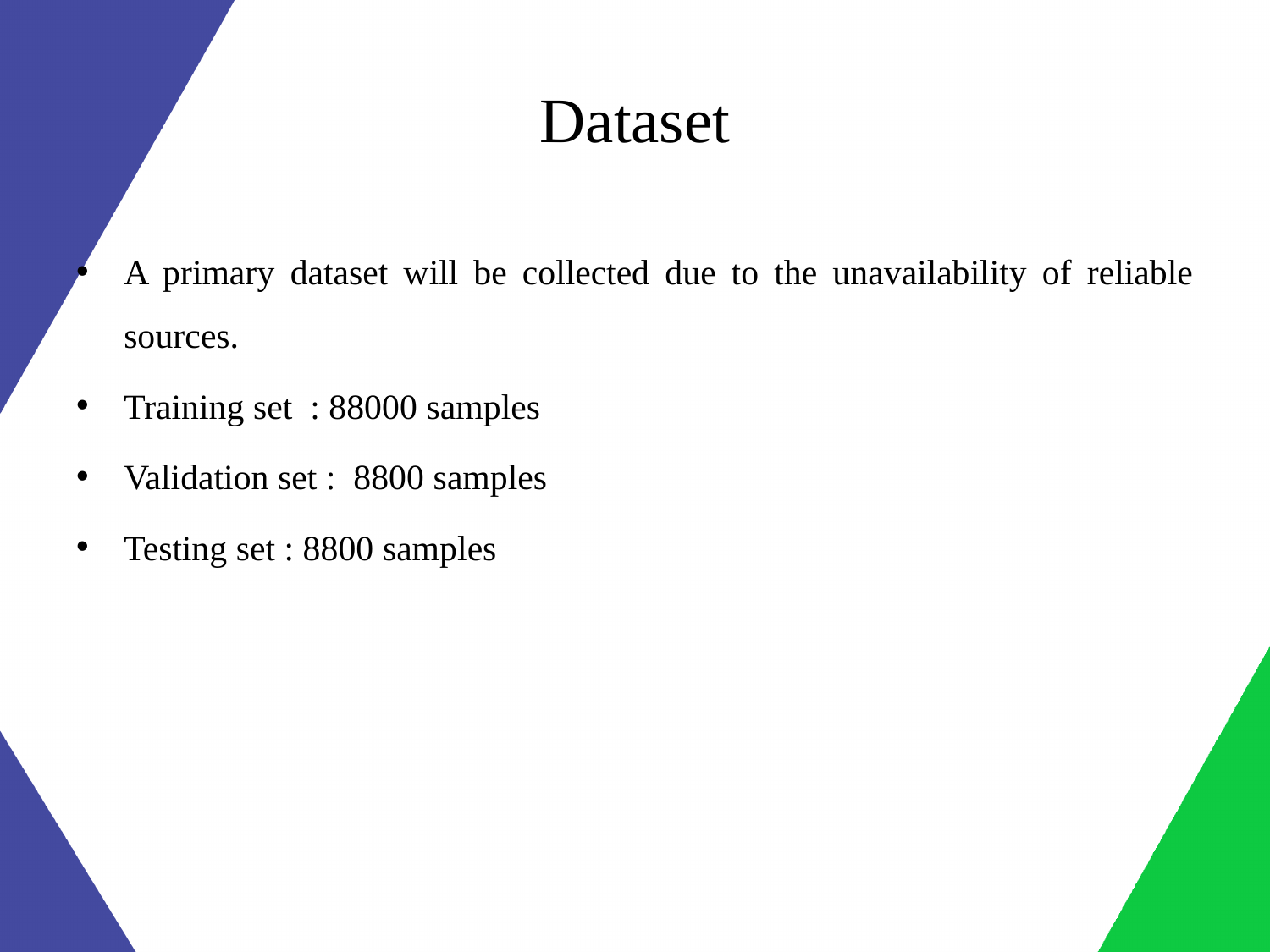

# Dataset
A primary dataset will be collected due to the unavailability of reliable sources.
Training set  : 88000 samples
Validation set :  8800 samples
Testing set : 8800 samples